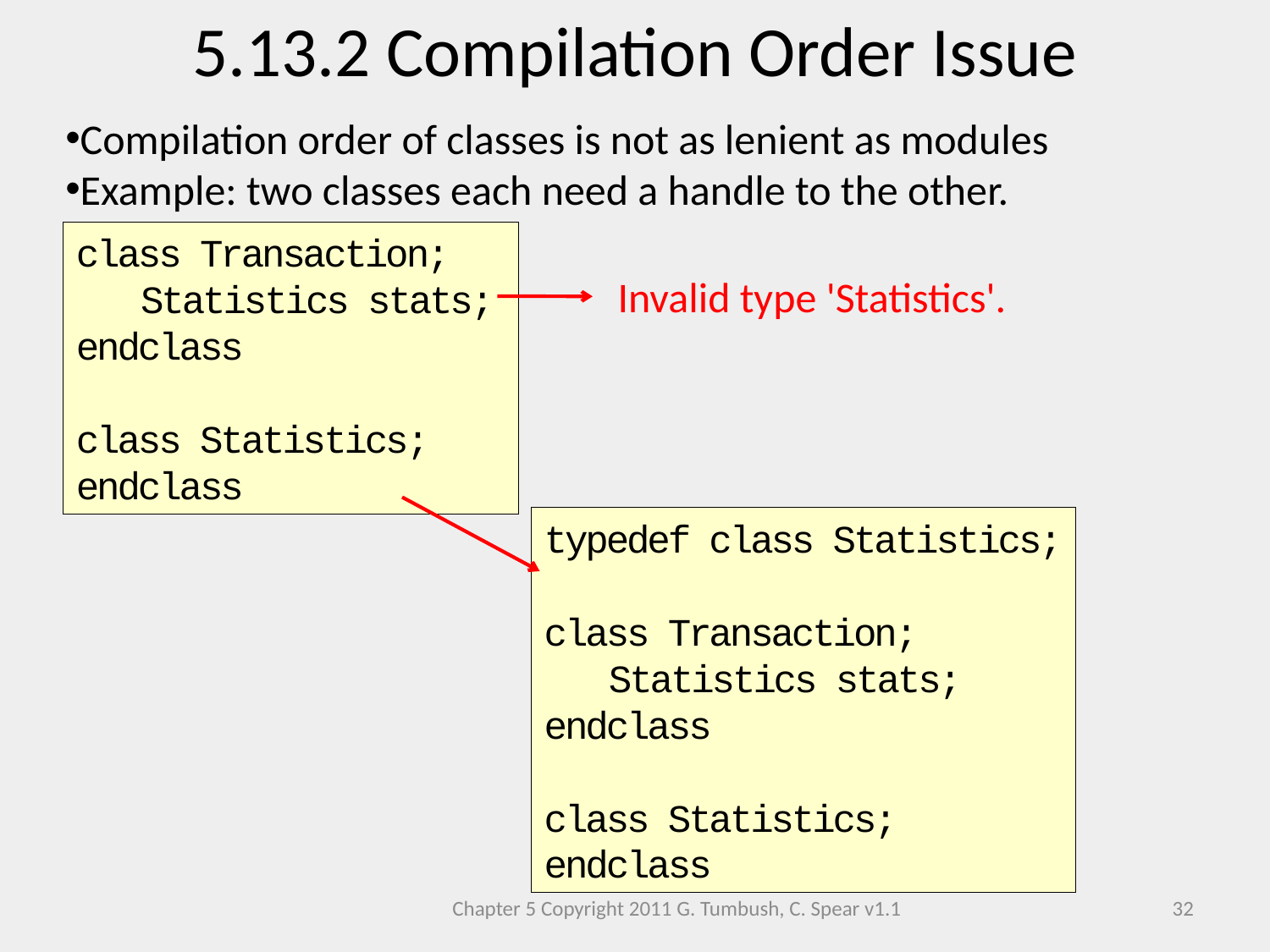

5.13.2 Compilation Order Issue
Compilation order of classes is not as lenient as modules
Example: two classes each need a handle to the other.

class Transaction;
   Statistics stats;
endclass

class Statistics;
endclass
Invalid type 'Statistics'.
typedef class Statistics;

class Transaction;
   Statistics stats;
endclass

class Statistics;
endclass
Chapter 5 Copyright 2011 G. Tumbush, C. Spear v1.1
32